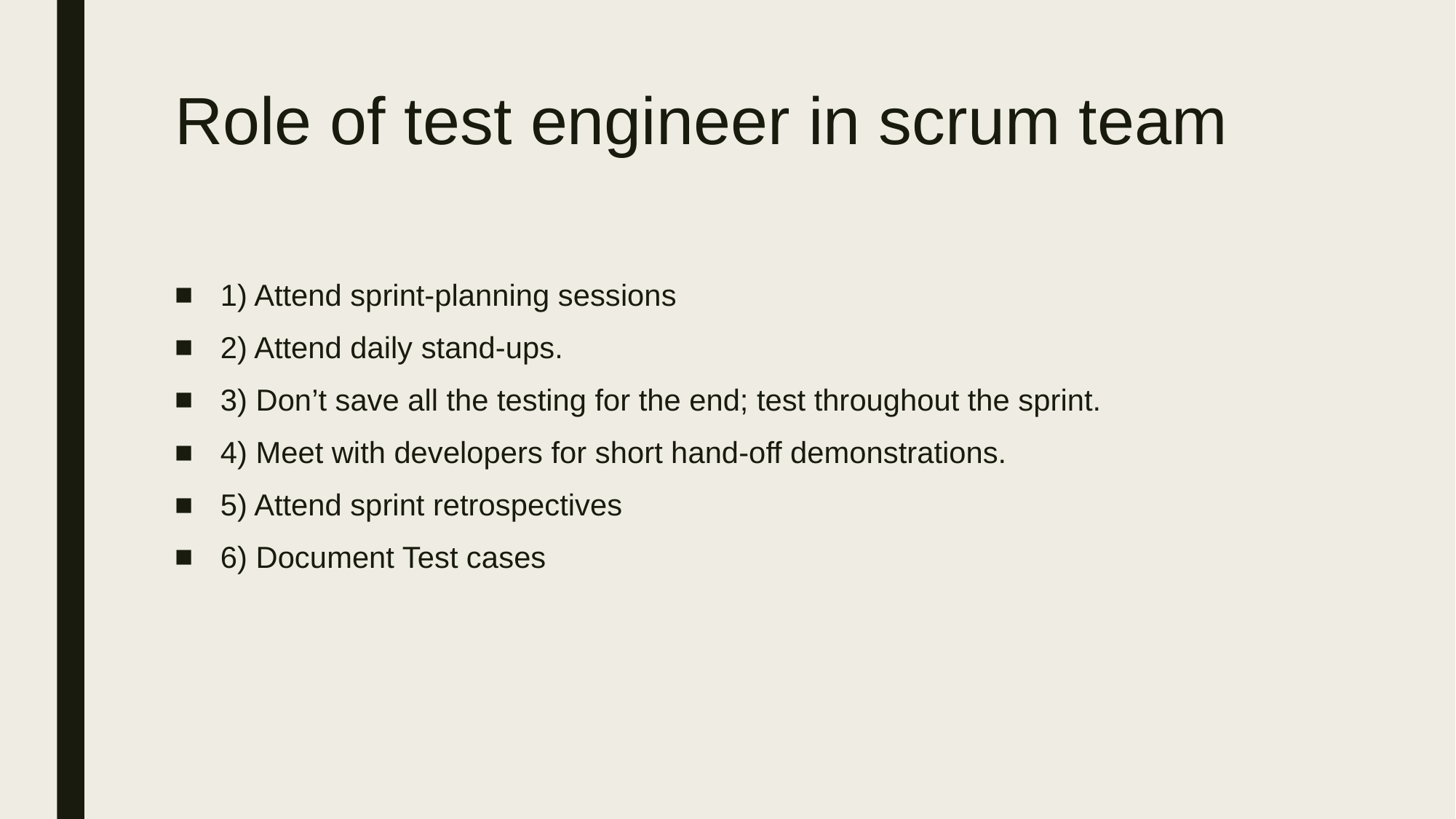

# Role of test engineer in scrum team
1) Attend sprint-planning sessions
2) Attend daily stand-ups.
3) Don’t save all the testing for the end; test throughout the sprint.
4) Meet with developers for short hand-off demonstrations.
5) Attend sprint retrospectives
6) Document Test cases